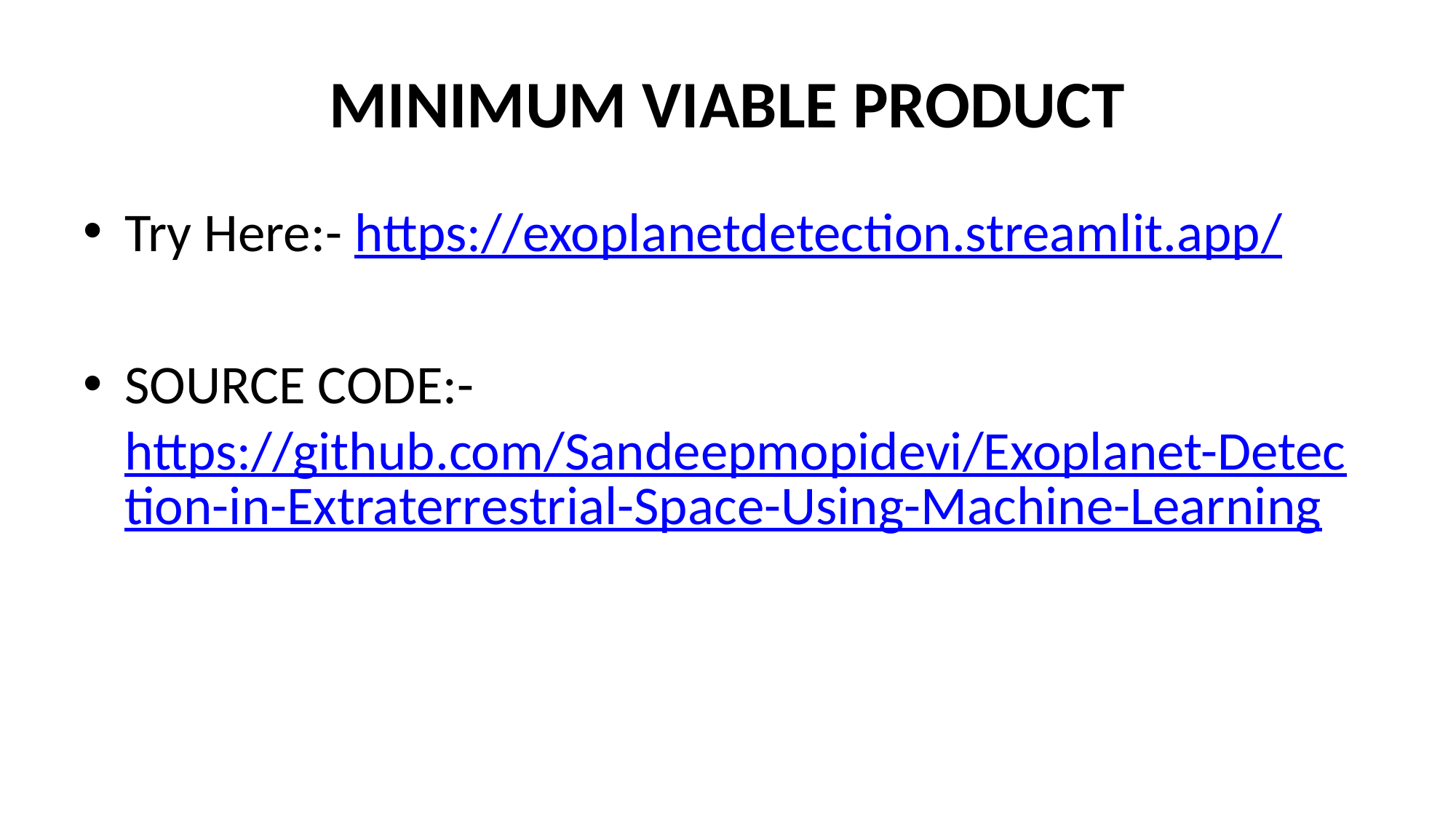

# MINIMUM VIABLE PRODUCT
Try Here:- https://exoplanetdetection.streamlit.app/

SOURCE CODE:- https://github.com/Sandeepmopidevi/Exoplanet-Detection-in-Extraterrestrial-Space-Using-Machine-Learning